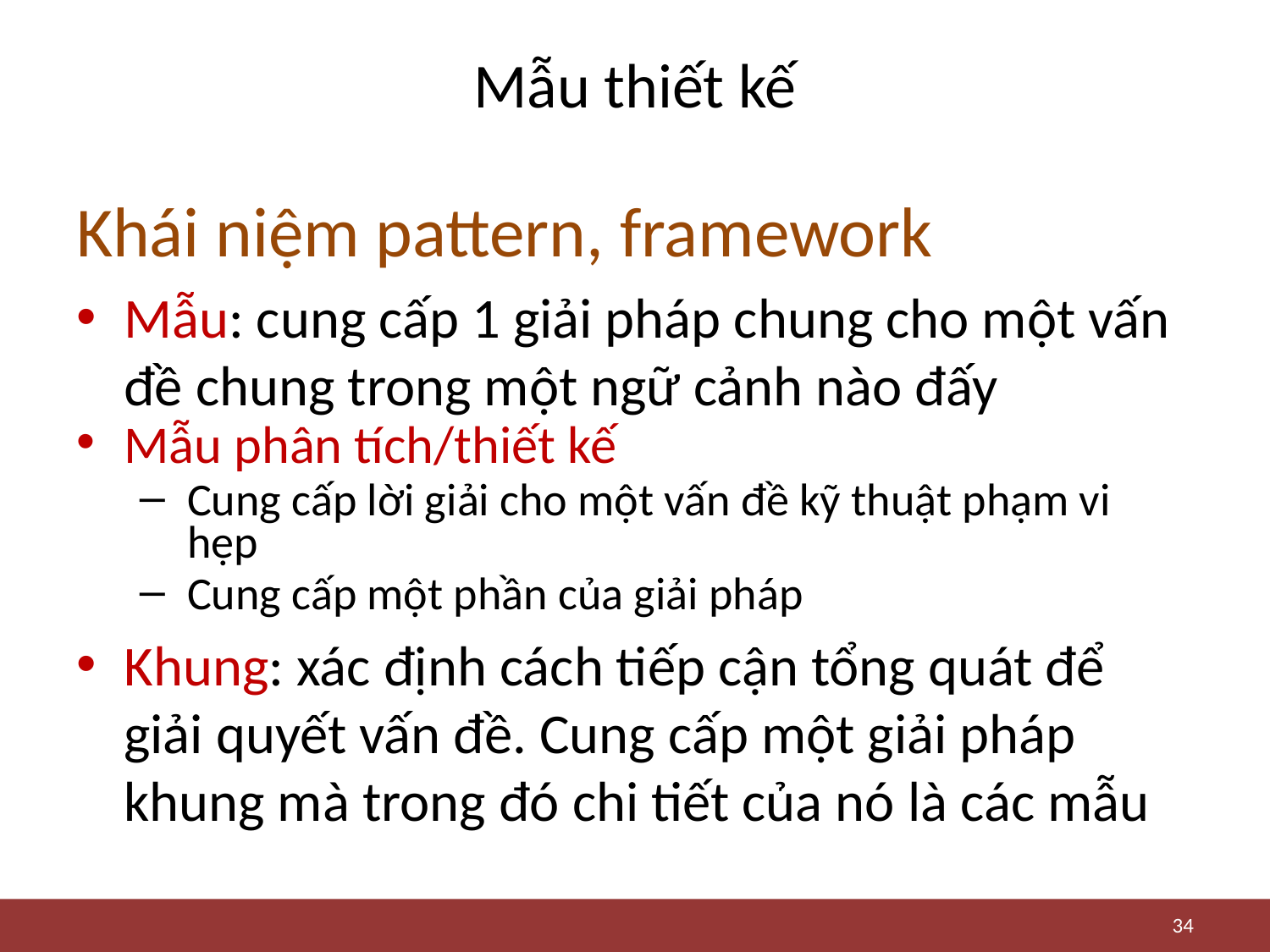

# Mẫu thiết kế
Khái niệm pattern, framework
Mẫu: cung cấp 1 giải pháp chung cho một vấn đề chung trong một ngữ cảnh nào đấy
Mẫu phân tích/thiết kế
Cung cấp lời giải cho một vấn đề kỹ thuật phạm vi hẹp
Cung cấp một phần của giải pháp
Khung: xác định cách tiếp cận tổng quát để giải quyết vấn đề. Cung cấp một giải pháp khung mà trong đó chi tiết của nó là các mẫu
34